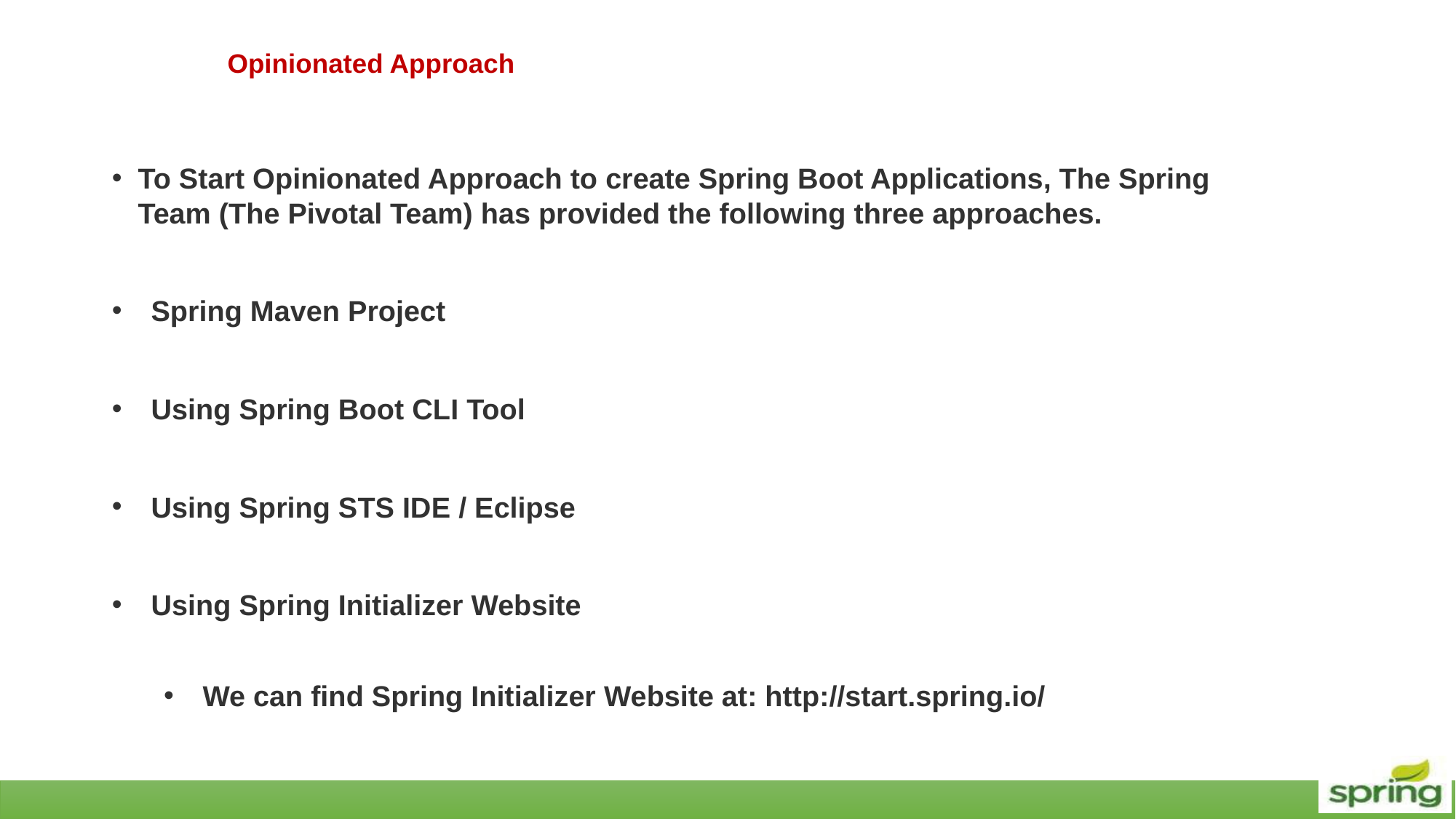

# Opinionated Approach
To Start Opinionated Approach to create Spring Boot Applications, The Spring Team (The Pivotal Team) has provided the following three approaches.

Spring Maven Project

Using Spring Boot CLI Tool

Using Spring STS IDE / Eclipse

Using Spring Initializer Website

We can find Spring Initializer Website at: http://start.spring.io/